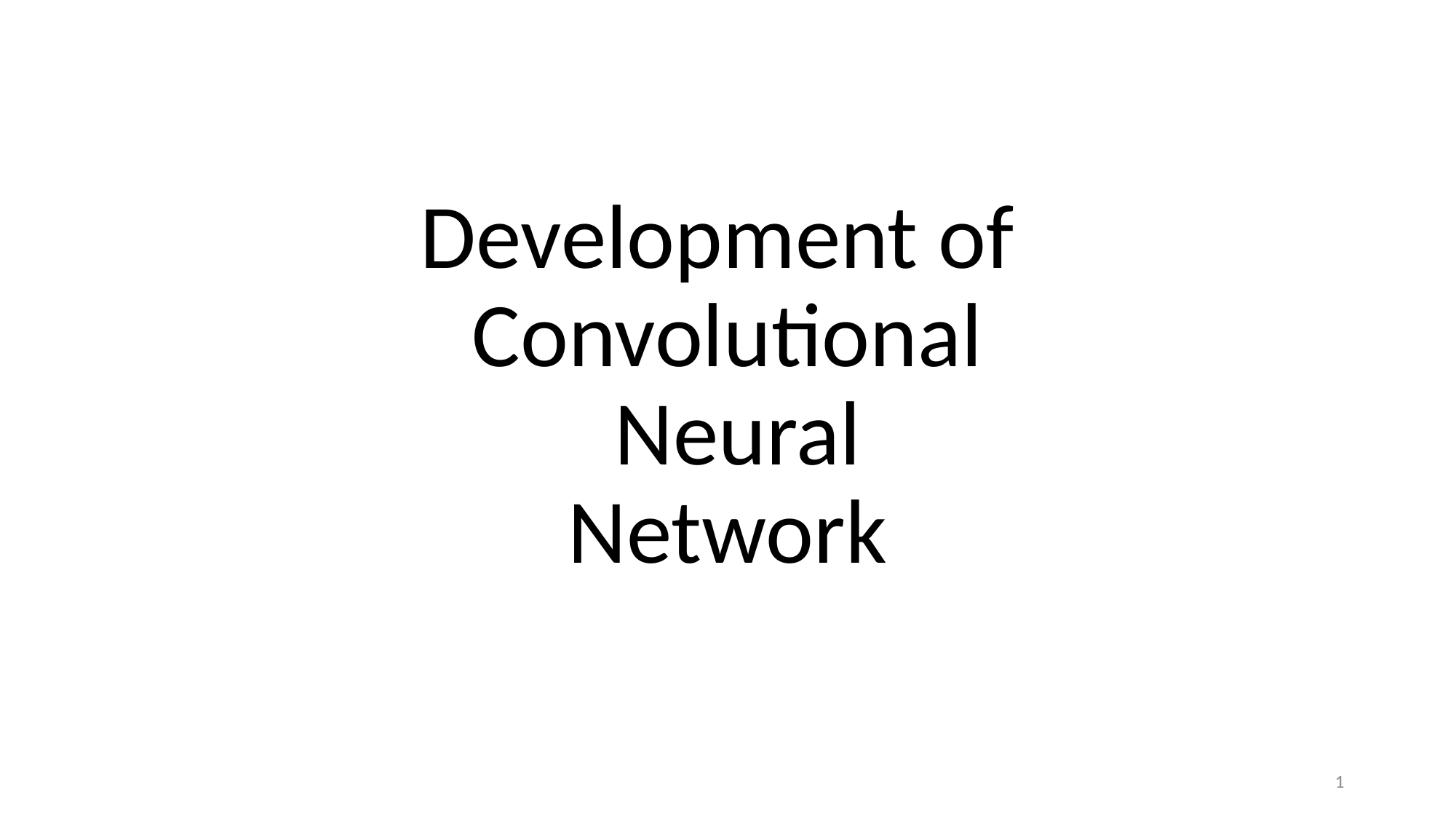

# Development of
Convolutional
 Neural
Network

1